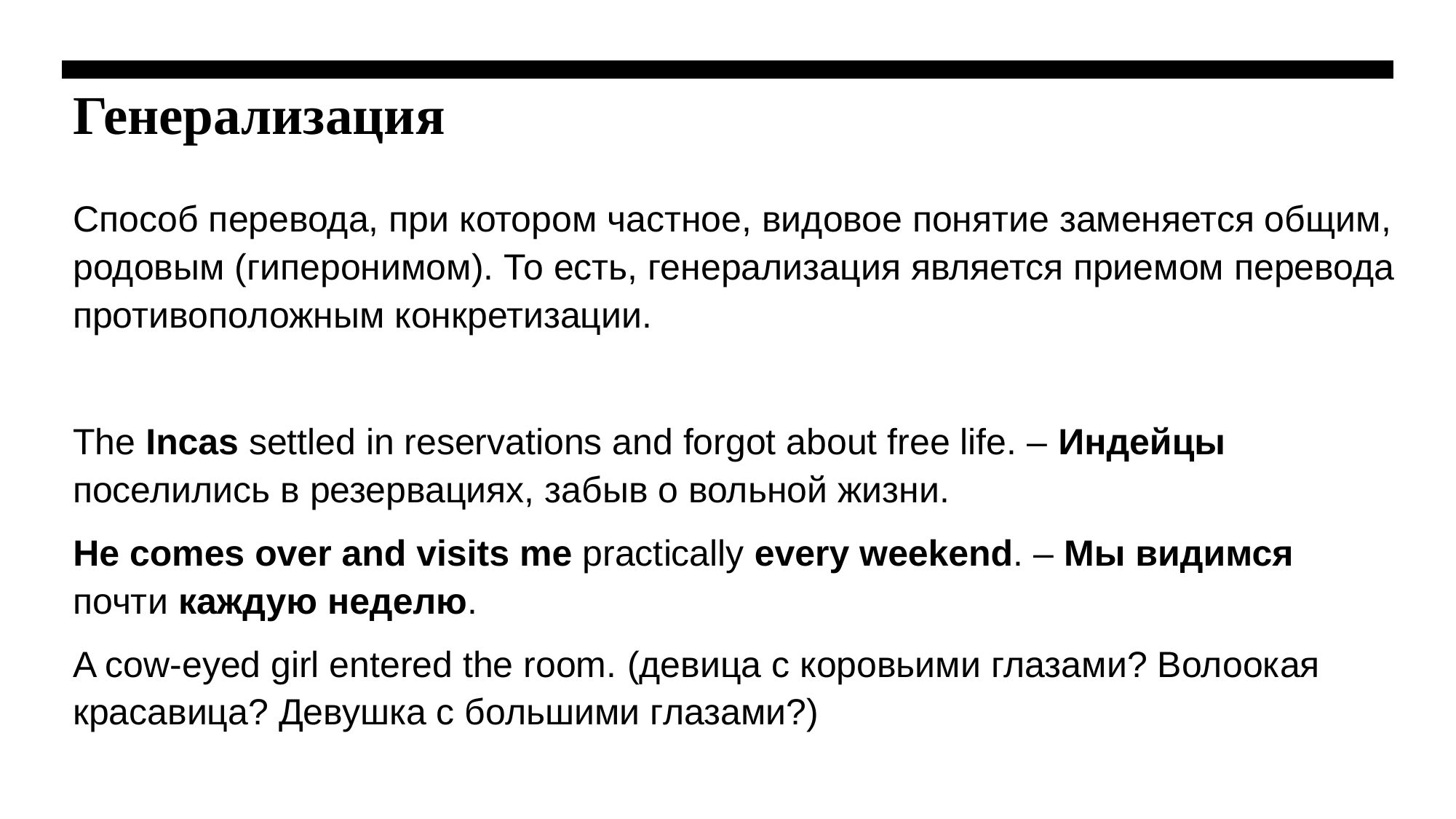

# Генерализация
Способ перевода, при котором частное, видовое понятие заменяется общим, родовым (гиперонимом). То есть, генерализация является приемом перевода противоположным конкретизации.

The Incas settled in reservations and forgot about free life. – Индейцы поселились в резервациях, забыв о вольной жизни.
Не comes over and visits me practically every weekend. – Мы видимся почти каждую неделю.
A cow-eyed girl entered the room. (девица с коровьими глазами? Волоокая красавица? Девушка с большими глазами?)